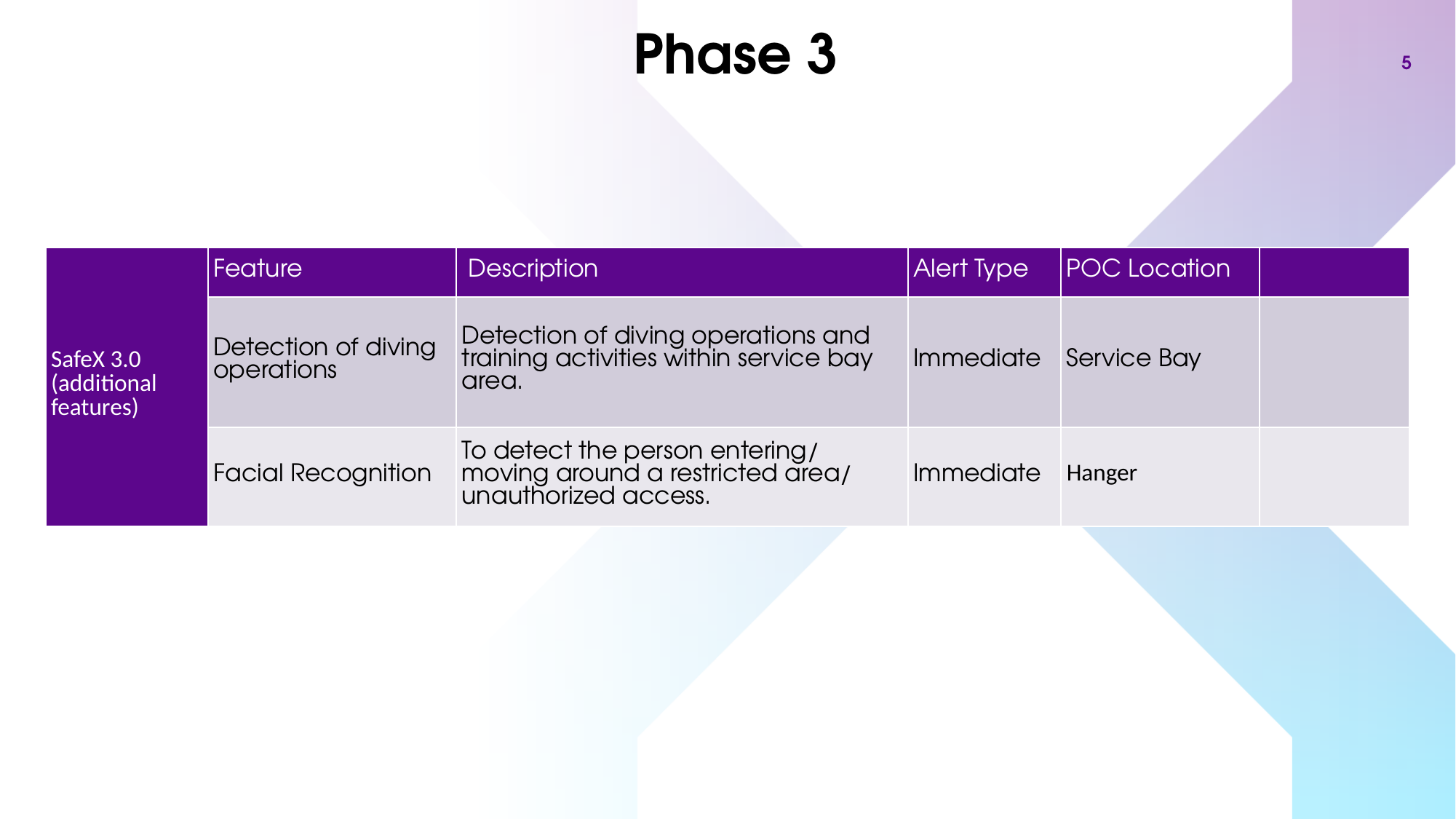

Phase 3
| SafeX 3.0 (additional features) | Feature | Description | Alert Type | POC Location |  |
| --- | --- | --- | --- | --- | --- |
|  | Detection of diving operations | Detection of diving operations and training activities within service bay area. | Immediate | Service Bay |  |
|  | Facial Recognition | To detect the person entering/ moving around a restricted area/ unauthorized access. | Immediate | Hanger |  |